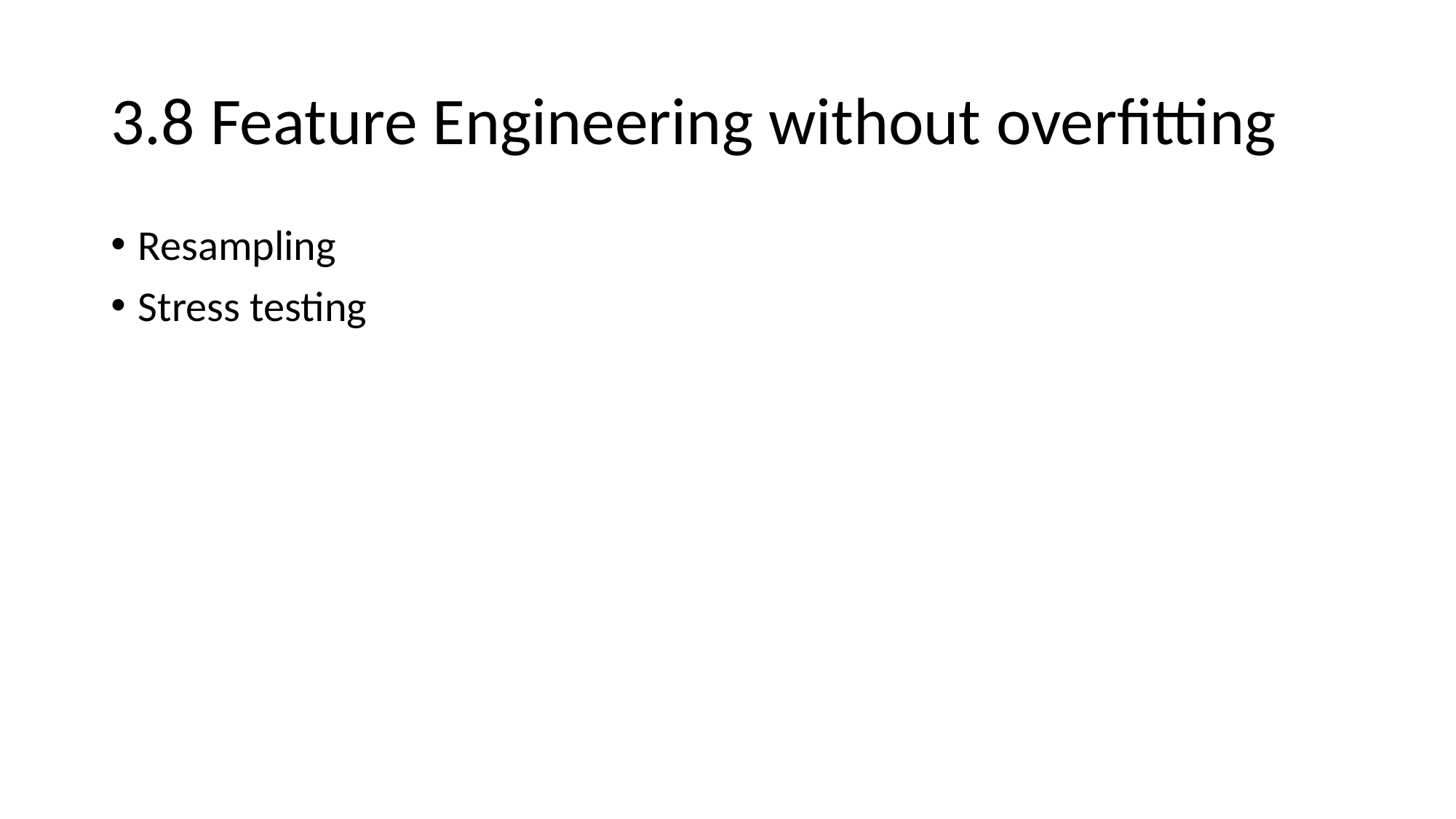

# 3.8 Feature Engineering without overfitting
Resampling
Stress testing